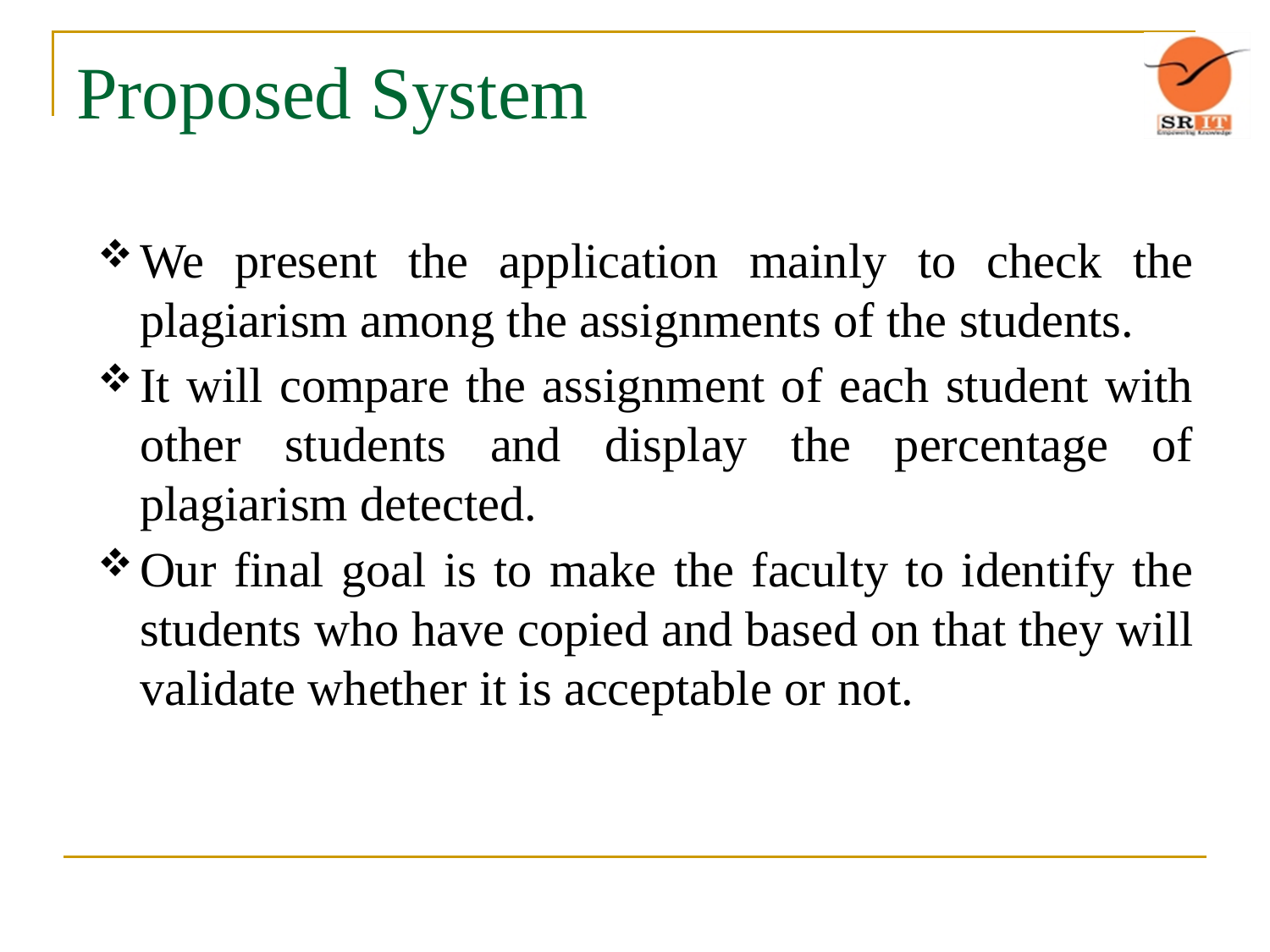

# Proposed System
We present the application mainly to check the plagiarism among the assignments of the students.
It will compare the assignment of each student with other students and display the percentage of plagiarism detected.
Our final goal is to make the faculty to identify the students who have copied and based on that they will validate whether it is acceptable or not.